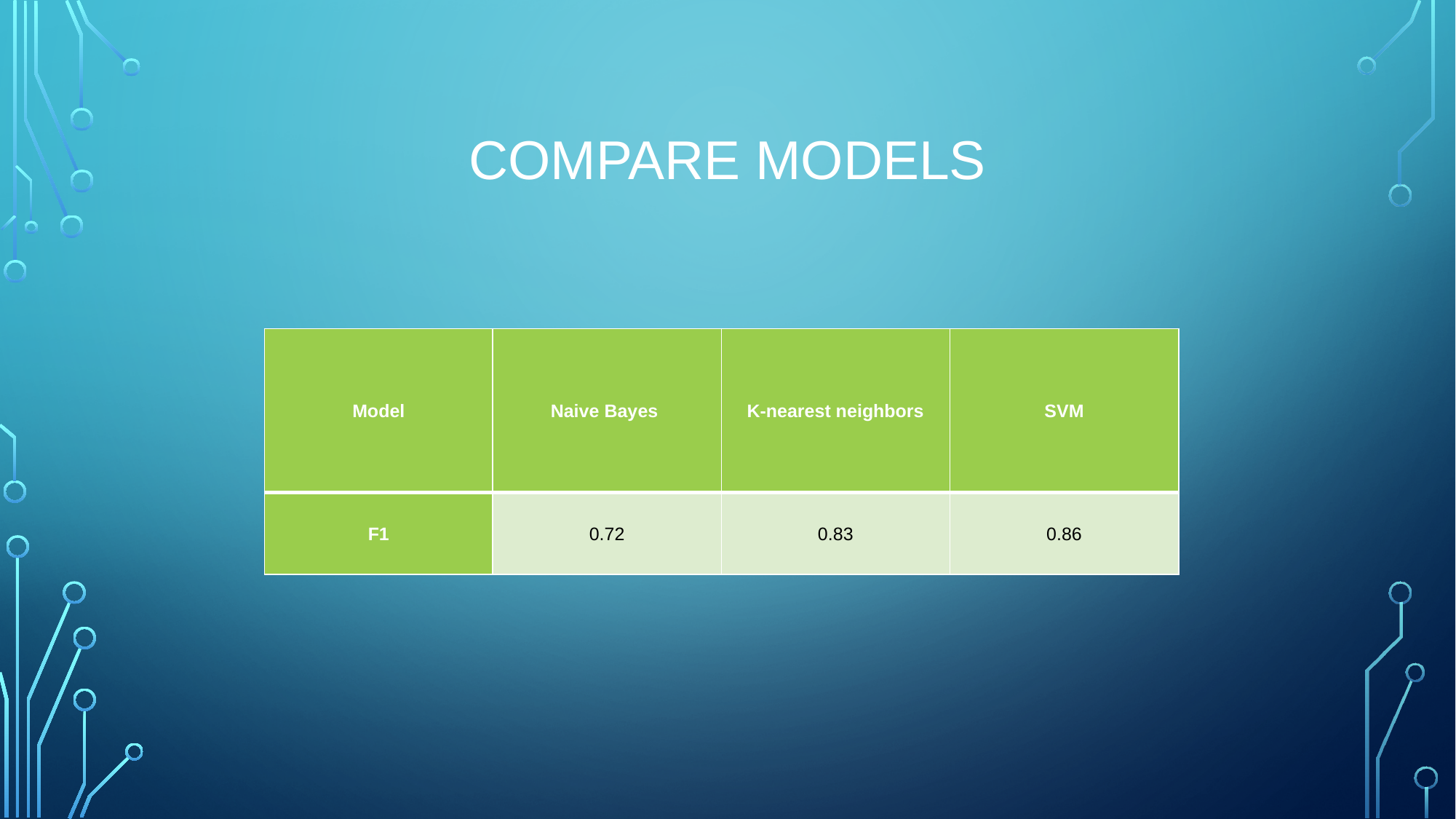

# Compare Models
| Model | Naive Bayes | K-nearest neighbors | SVM |
| --- | --- | --- | --- |
| F1 | 0.72 | 0.83 | 0.86 |